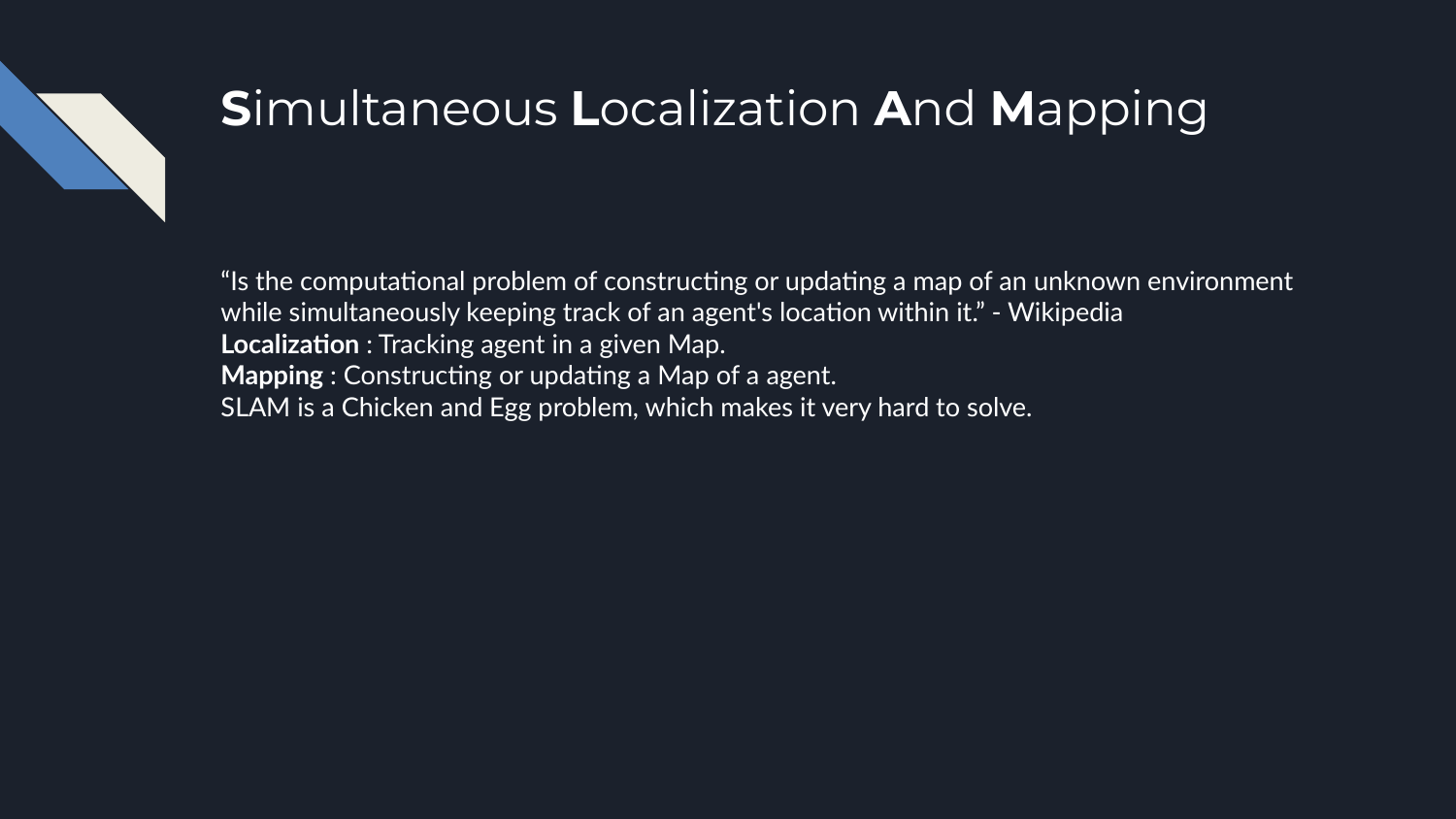

Simultaneous Localization And Mapping
“Is the computational problem of constructing or updating a map of an unknown environment while simultaneously keeping track of an agent's location within it.” - Wikipedia
Localization : Tracking agent in a given Map.
Mapping : Constructing or updating a Map of a agent.
SLAM is a Chicken and Egg problem, which makes it very hard to solve.